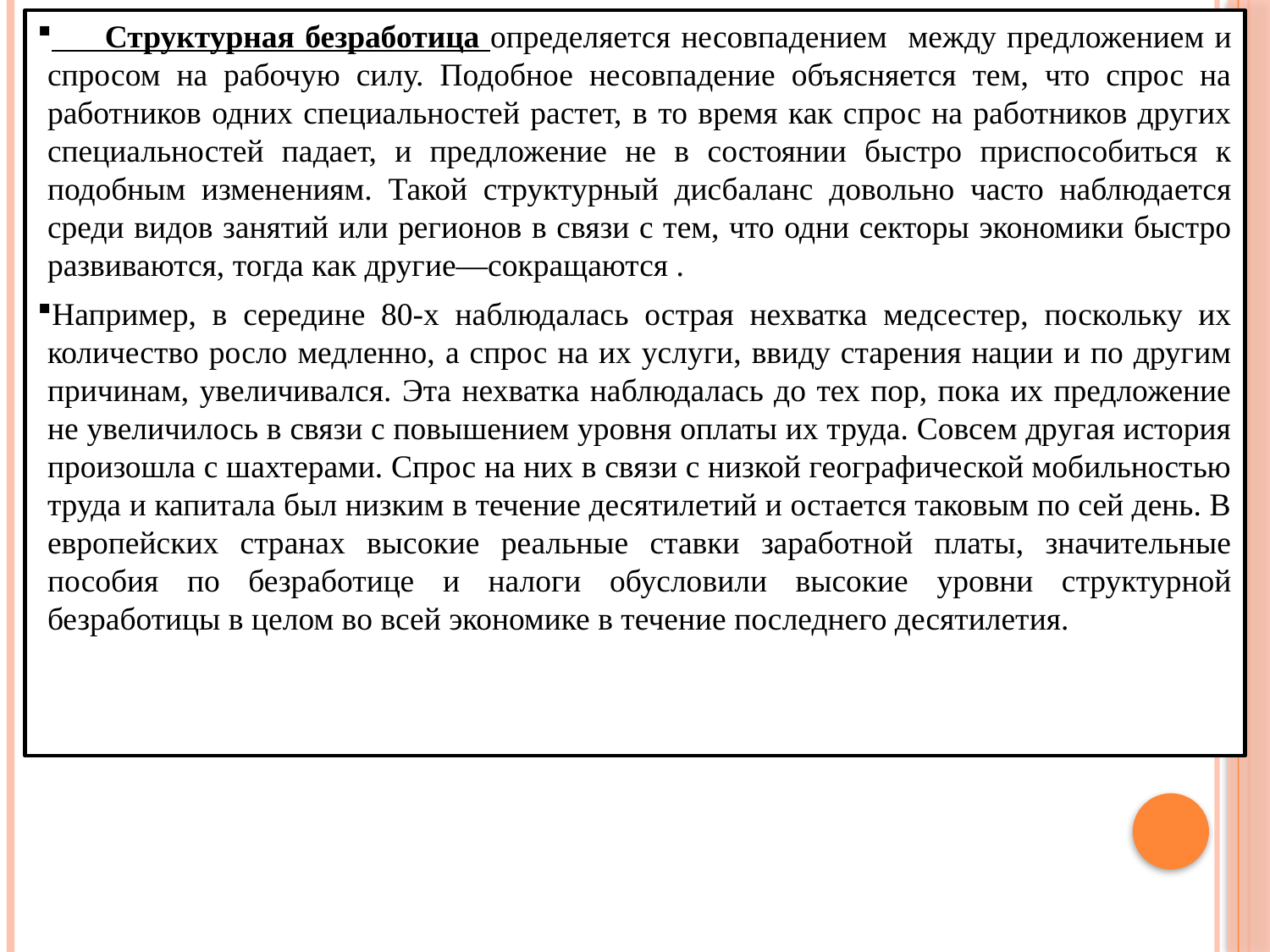

Структурная безработица определяется несовпадением  между предложением и спросом на рабочую силу. Подобное несовпадение объясняется тем, что спрос на работников одних специальностей растет, в то время как спрос на работников других специальностей падает, и предложение не в состоянии быстро приспособиться к подобным изменениям. Такой структурный дисбаланс довольно часто наблюдается среди видов занятий или регионов в связи с тем, что одни секторы экономики быстро развиваются, тогда как другие—сокращаются .
Например, в середине 80-х наблюдалась острая нехватка медсестер, поскольку их количество росло медленно, а спрос на их услуги, ввиду старения нации и по другим причинам, увеличивался. Эта нехватка наблюдалась до тех пор, пока их предложение не увеличилось в связи с повышением уровня оплаты их труда. Совсем другая история произошла с шахтерами. Спрос на них в связи с низкой географической мобильностью труда и капитала был низким в течение десятилетий и остается таковым по сей день. В европейских странах высокие реальные ставки заработной платы, значительные пособия по безработице и налоги обусловили высокие уровни структурной безработицы в целом во всей экономике в течение последнего десятилетия.